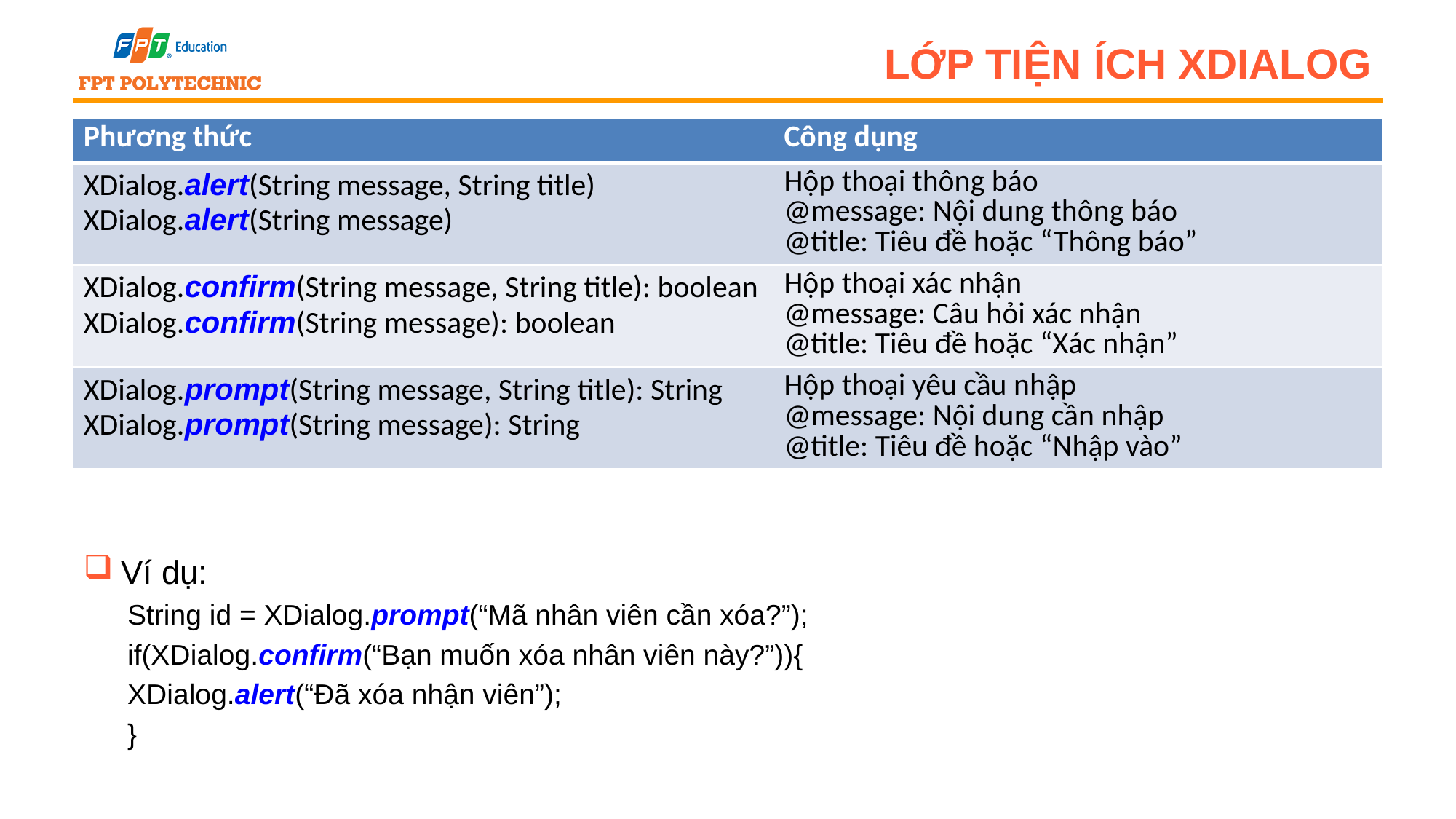

# Lớp tiện ích XDialog
| Phương thức | Công dụng |
| --- | --- |
| XDialog.alert(String message, String title) XDialog.alert(String message) | Hộp thoại thông báo @message: Nội dung thông báo @title: Tiêu đề hoặc “Thông báo” |
| XDialog.confirm(String message, String title): boolean XDialog.confirm(String message): boolean | Hộp thoại xác nhận @message: Câu hỏi xác nhận @title: Tiêu đề hoặc “Xác nhận” |
| XDialog.prompt(String message, String title): String XDialog.prompt(String message): String | Hộp thoại yêu cầu nhập @message: Nội dung cần nhập @title: Tiêu đề hoặc “Nhập vào” |
Ví dụ:
String id = XDialog.prompt(“Mã nhân viên cần xóa?”);
if(XDialog.confirm(“Bạn muốn xóa nhân viên này?”)){
	XDialog.alert(“Đã xóa nhận viên”);
}